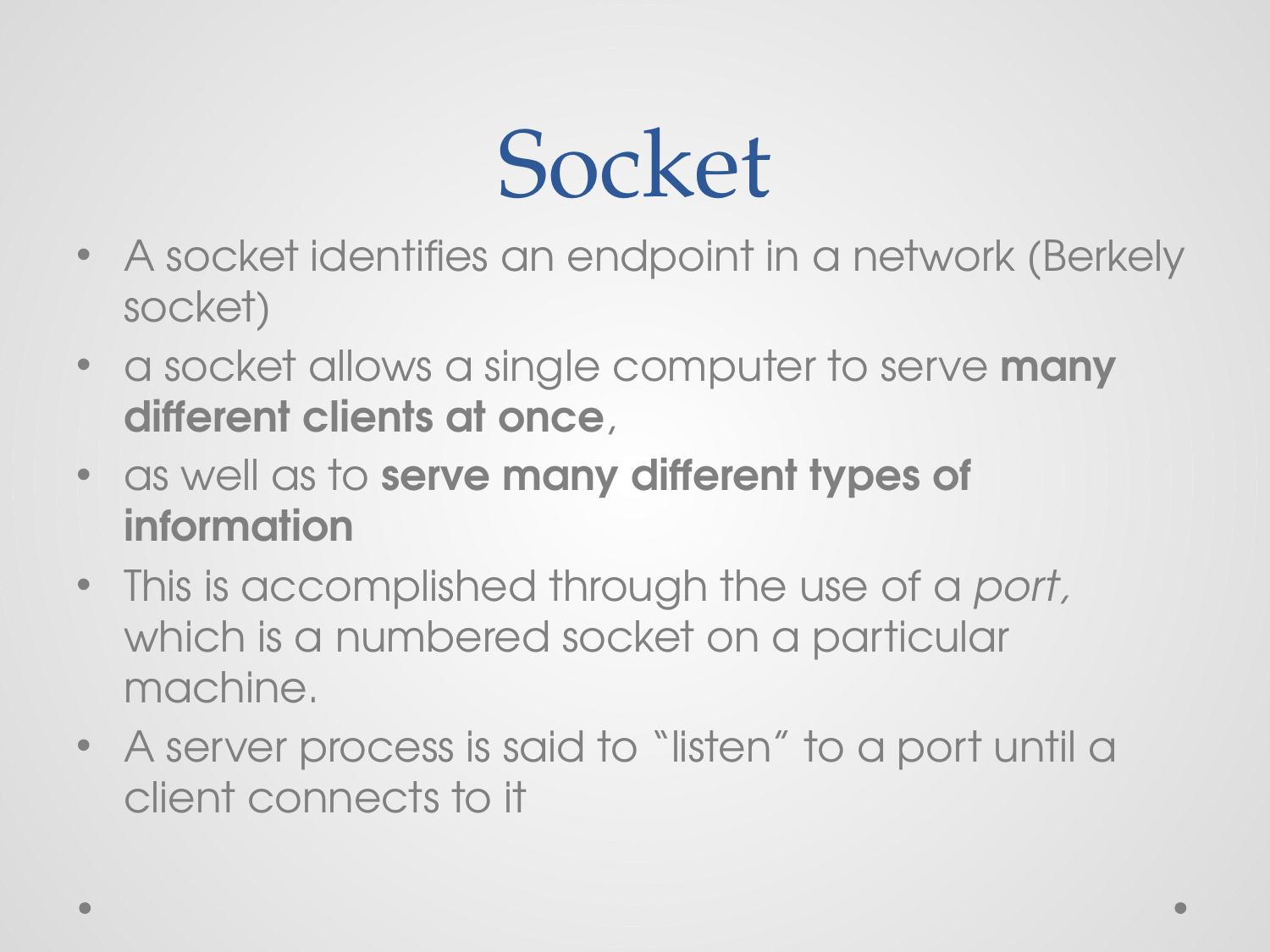

# Socket
A socket identifies an endpoint in a network (Berkely socket)
a socket allows a single computer to serve many different clients at once,
as well as to serve many different types of information
This is accomplished through the use of a port, which is a numbered socket on a particular machine.
A server process is said to “listen” to a port until a client connects to it